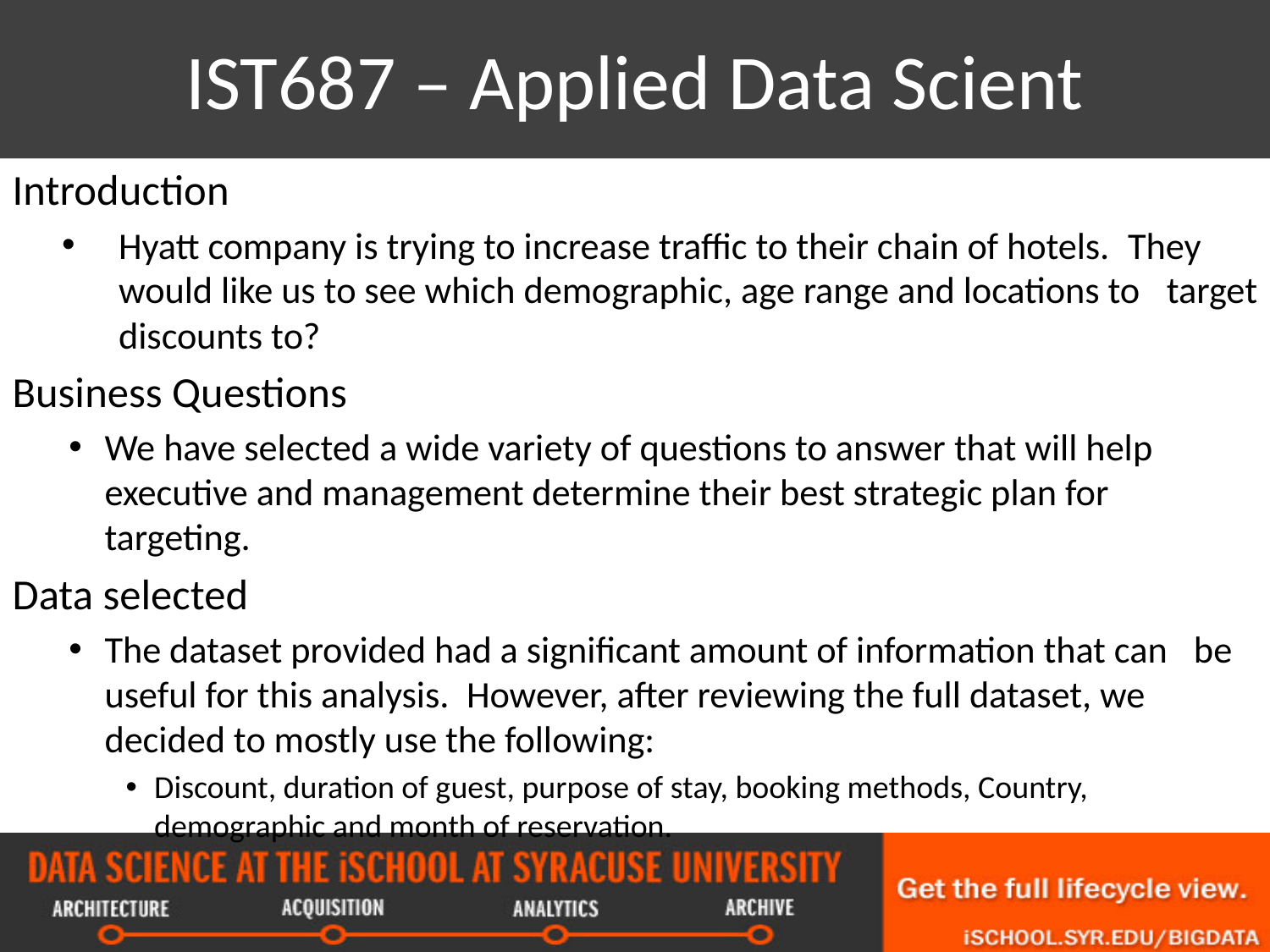

# IST687 – Applied Data Scient
Introduction
Hyatt company is trying to increase traffic to their chain of hotels.  They   would like us to see which demographic, age range and locations to   target discounts to?
Business Questions
We have selected a wide variety of questions to answer that will help   executive and management determine their best strategic plan for   targeting.
Data selected
The dataset provided had a significant amount of information that can   be useful for this analysis.  However, after reviewing the full dataset, we   decided to mostly use the following:
Discount, duration of guest, purpose of stay, booking methods, Country,        demographic and month of reservation.